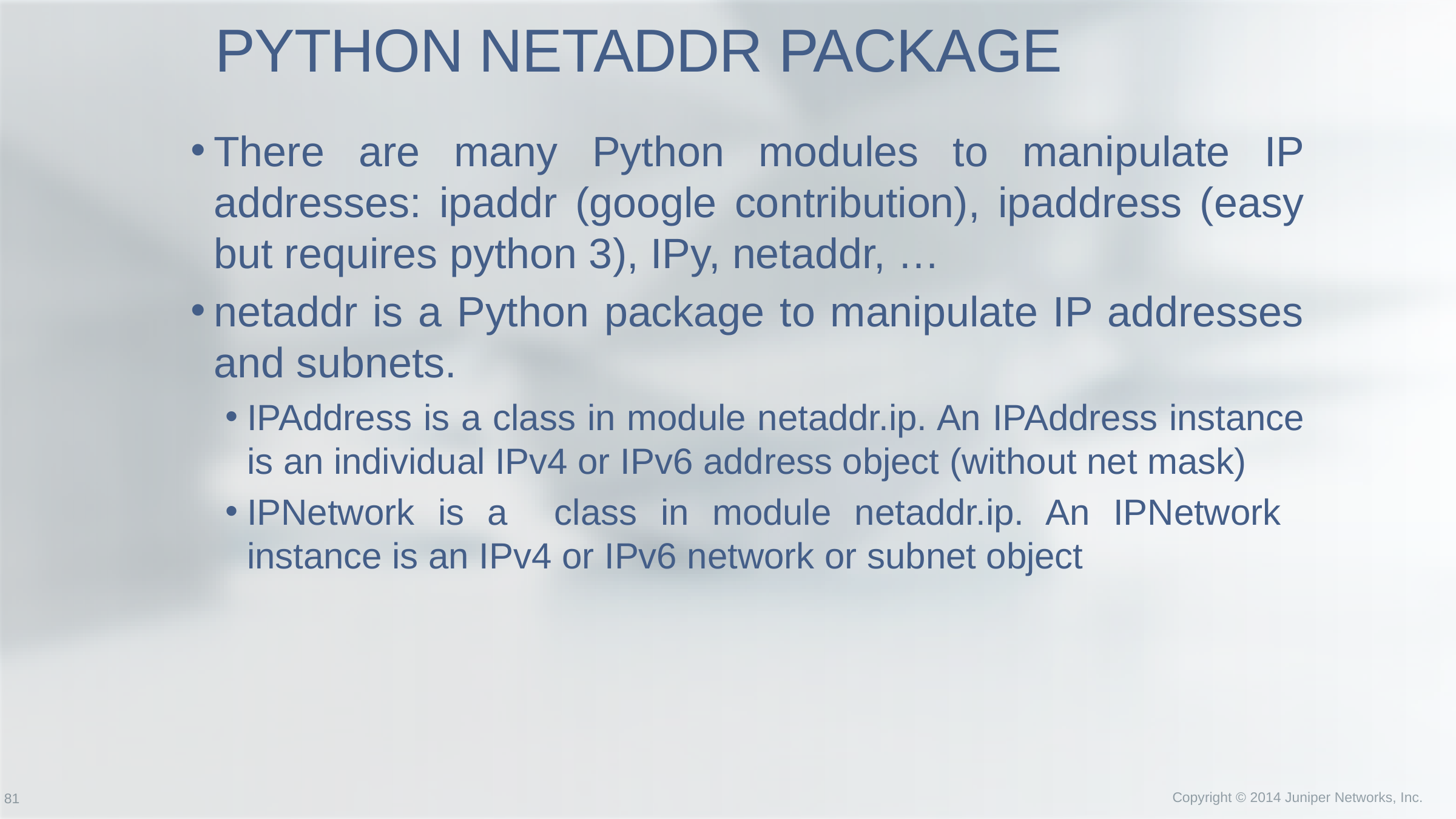

# PYTHON NETADDR PACKAGE
There are many Python modules to manipulate IP addresses: ipaddr (google contribution), ipaddress (easy but requires python 3), IPy, netaddr, …
netaddr is a Python package to manipulate IP addresses and subnets.
IPAddress is a class in module netaddr.ip. An IPAddress instance is an individual IPv4 or IPv6 address object (without net mask)
IPNetwork is a  class in module netaddr.ip. An IPNetwork  instance is an IPv4 or IPv6 network or subnet object